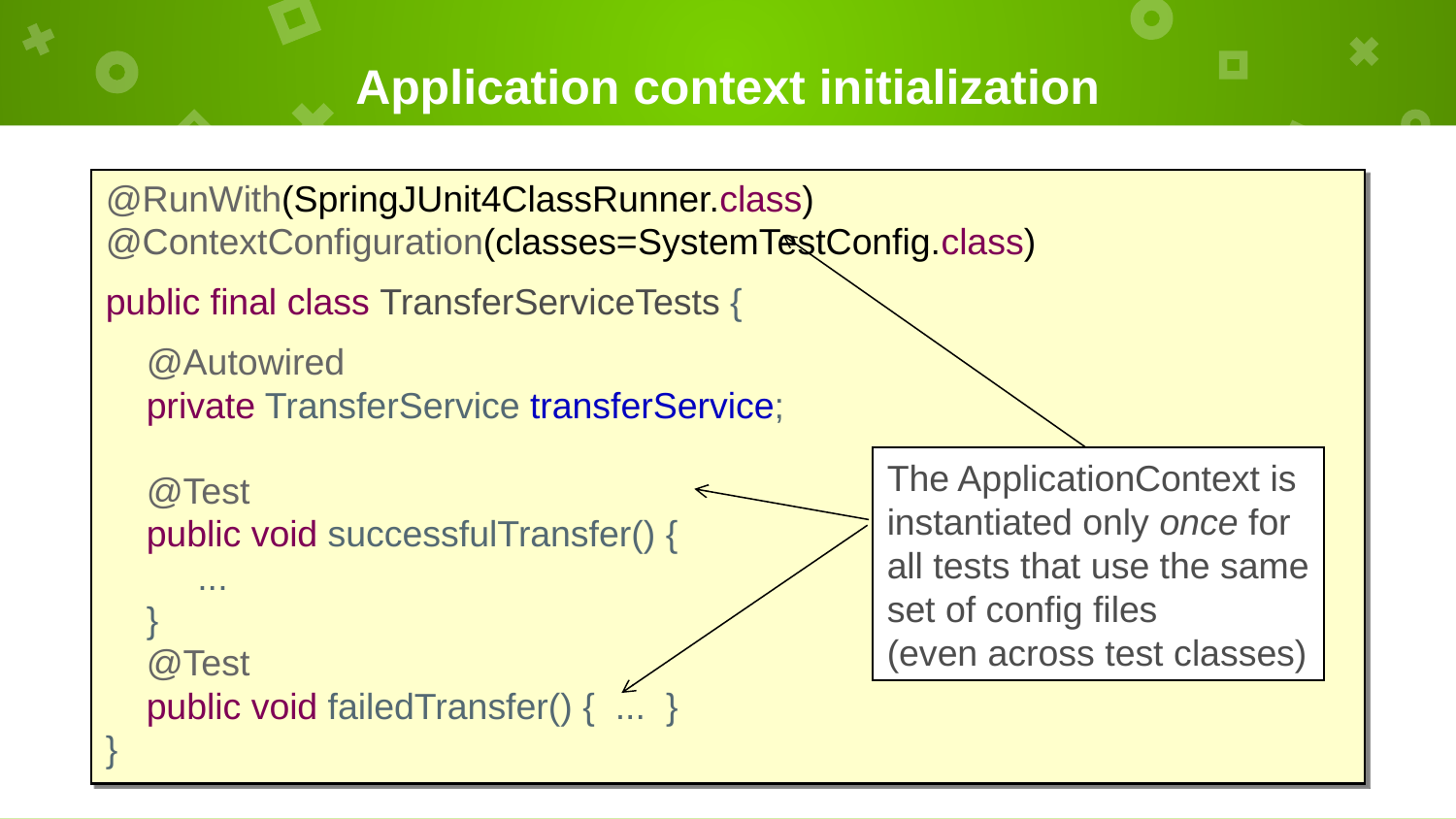

# Application context initialization
@RunWith(SpringJUnit4ClassRunner.class)
@ContextConfiguration(classes=SystemTestConfig.class)
public final class TransferServiceTests {
    @Autowired
    private TransferService transferService;

    @Test
    public void successfulTransfer() {
         ...
    }
    @Test
    public void failedTransfer() {  ...  }
}

The ApplicationContext is
instantiated only once for
all tests that use the same
set of config files
(even across test classes)